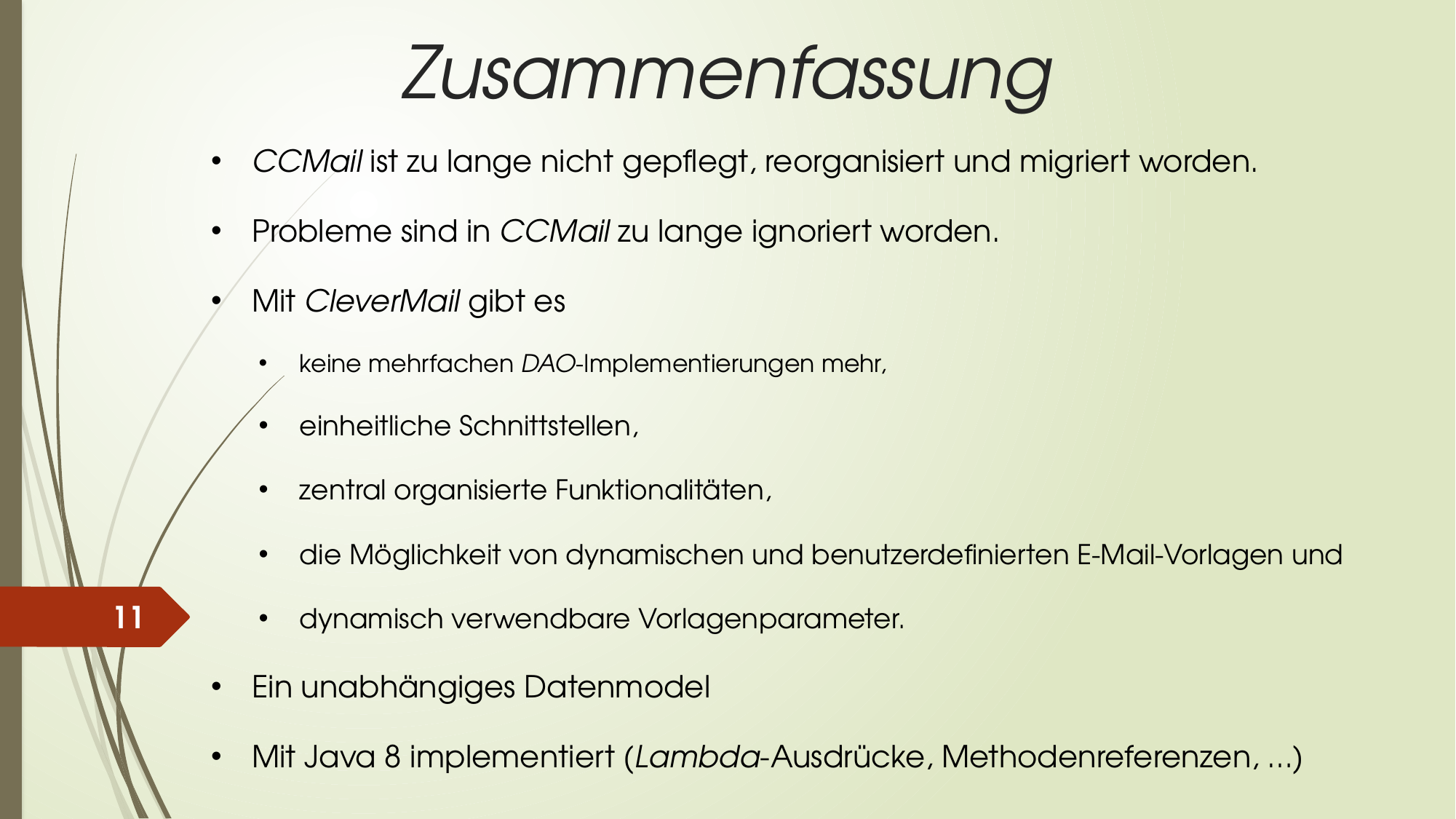

Zusammenfassung
CCMail ist zu lange nicht gepflegt, reorganisiert und migriert worden.
Probleme sind in CCMail zu lange ignoriert worden.
Mit CleverMail gibt es
keine mehrfachen DAO-Implementierungen mehr,
einheitliche Schnittstellen,
zentral organisierte Funktionalitäten,
die Möglichkeit von dynamischen und benutzerdefinierten E-Mail-Vorlagen und
dynamisch verwendbare Vorlagenparameter.
Ein unabhängiges Datenmodel
Mit Java 8 implementiert (Lambda-Ausdrücke, Methodenreferenzen, …)

11